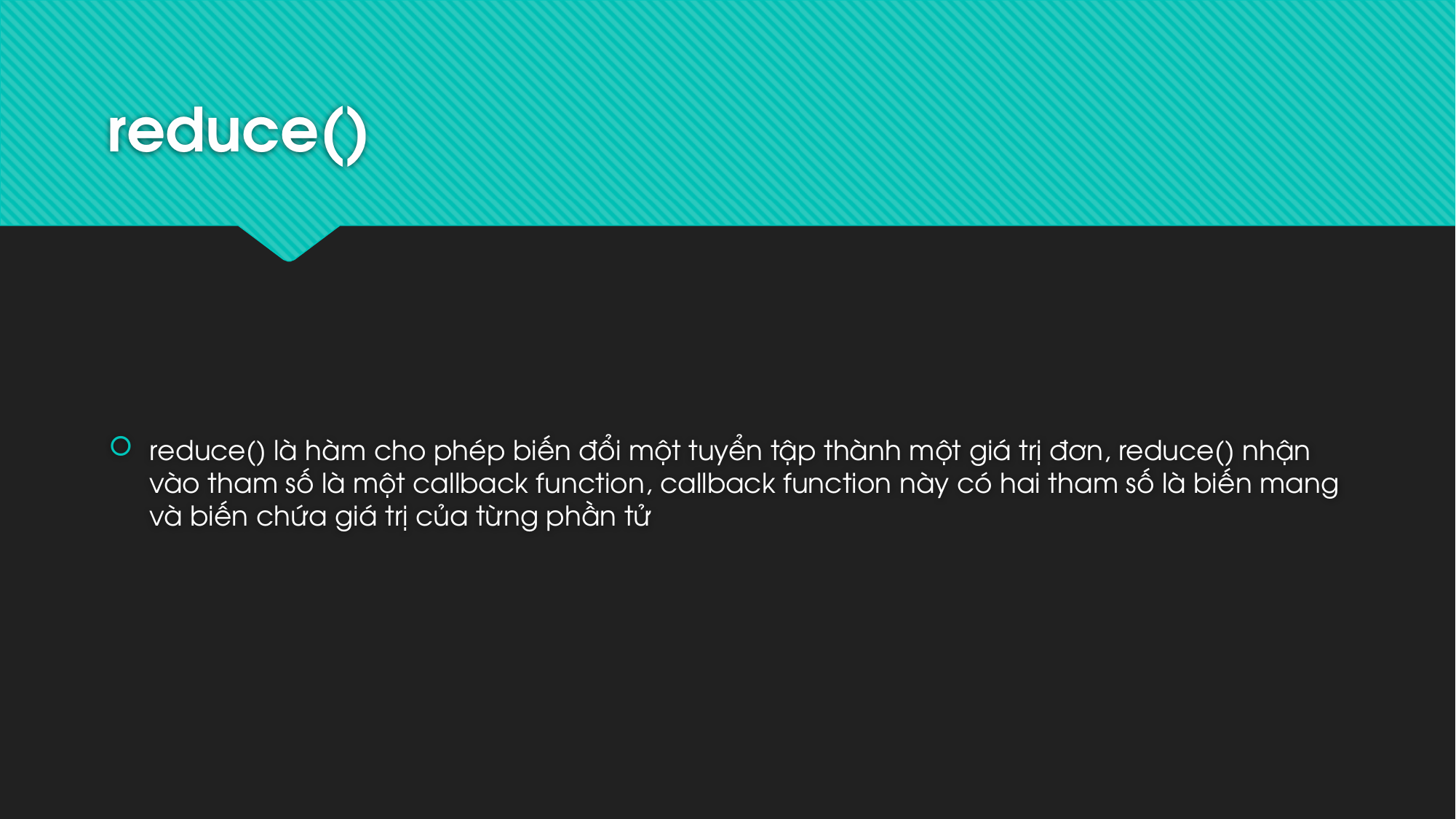

# reduce()
reduce() là hàm cho phép biến đổi một tuyển tập thành một giá trị đơn, reduce() nhận vào tham số là một callback function, callback function này có hai tham số là biến mang và biến chứa giá trị của từng phần tử